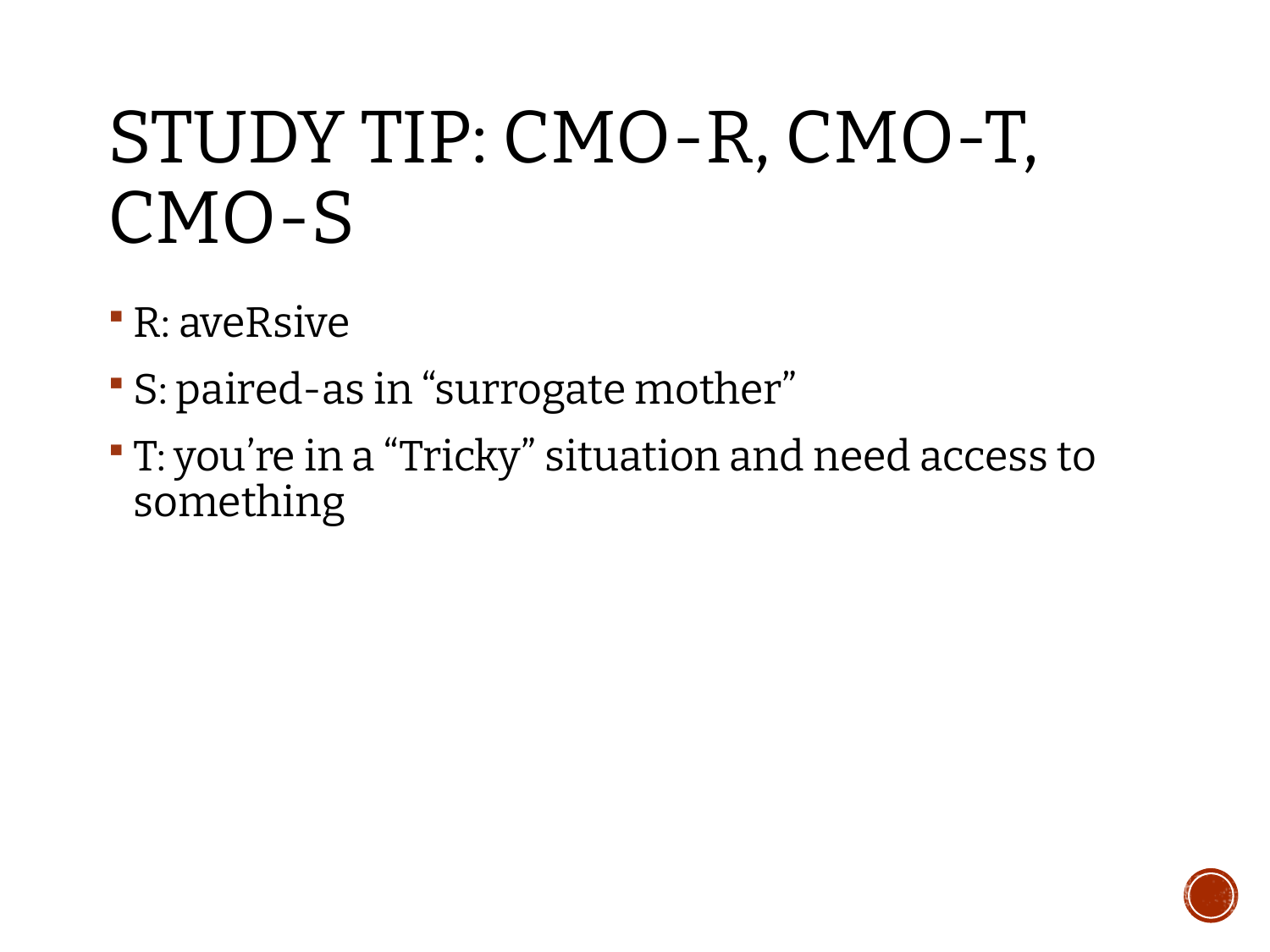

# Study Tip: CMO-R, CMO-T, CMO-S
R: aveRsive
S: paired-as in “surrogate mother”
T: you’re in a “Tricky” situation and need access to something